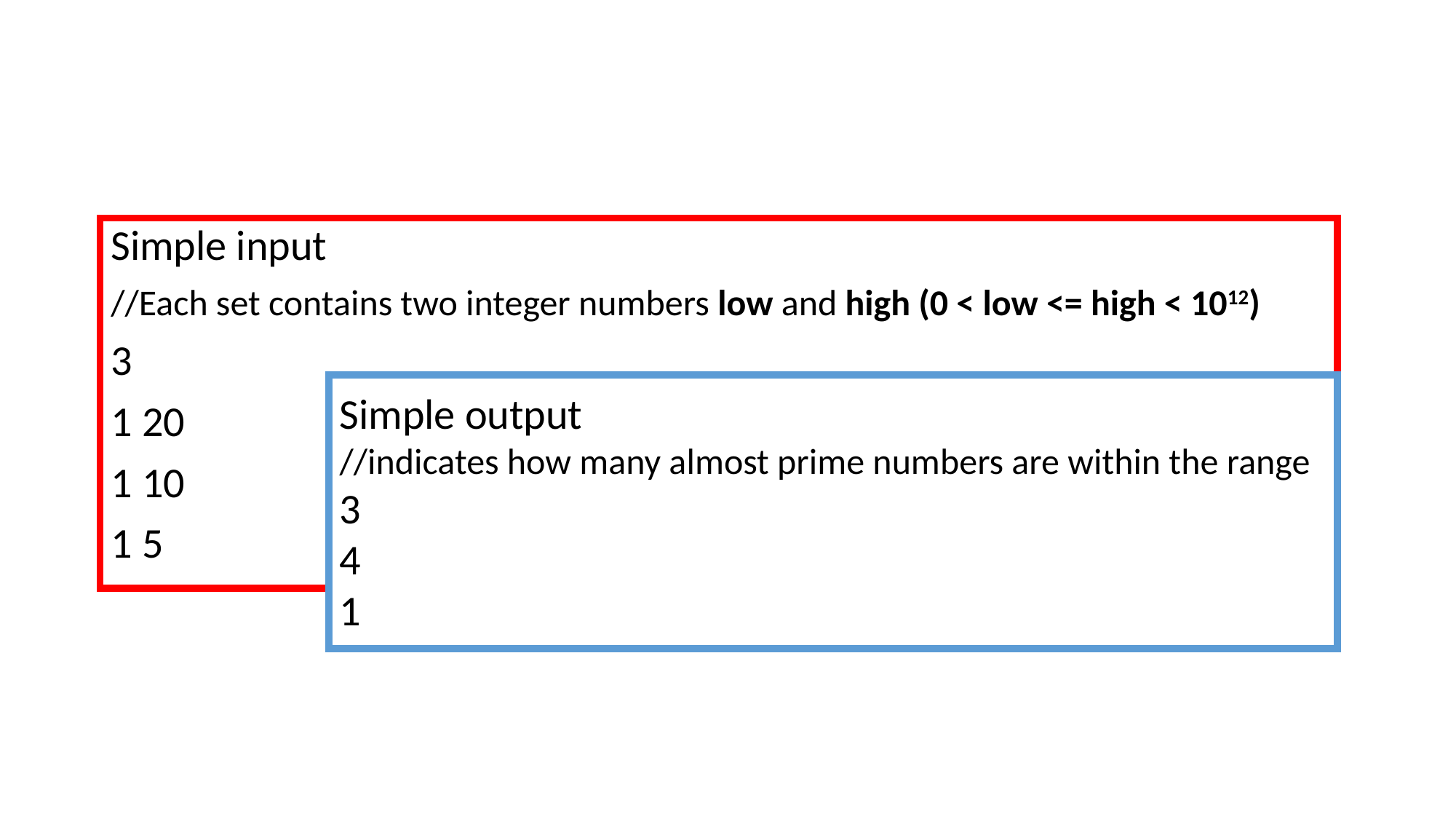

#

Simple input
//Each set contains two integer numbers low and high (0 < low <= high < 1012)
3
1 20
1 10
1 5

Simple output
//indicates how many almost prime numbers are within the range
3
4
1